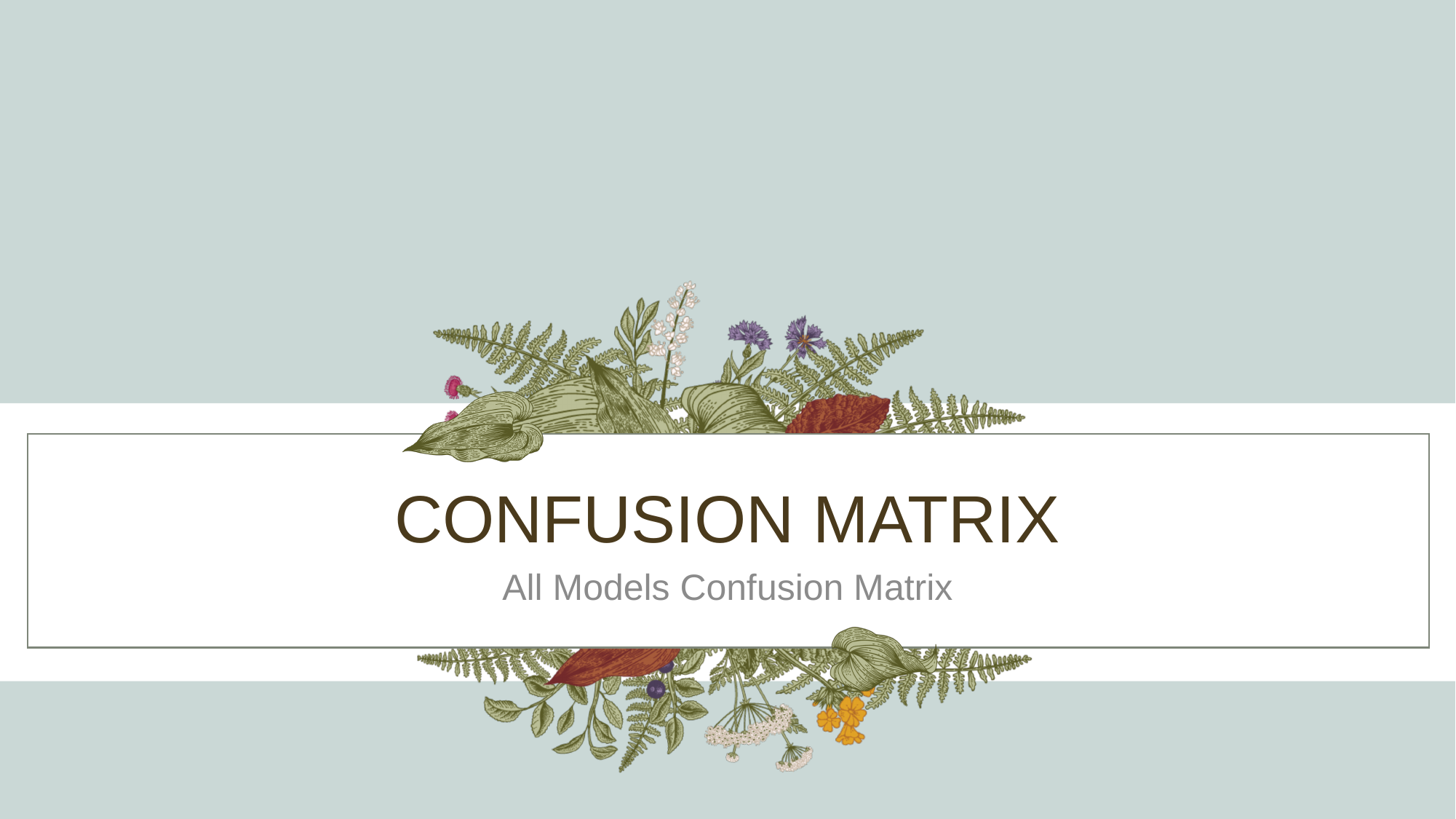

# CONFUSION MATRIX
All Models Confusion Matrix